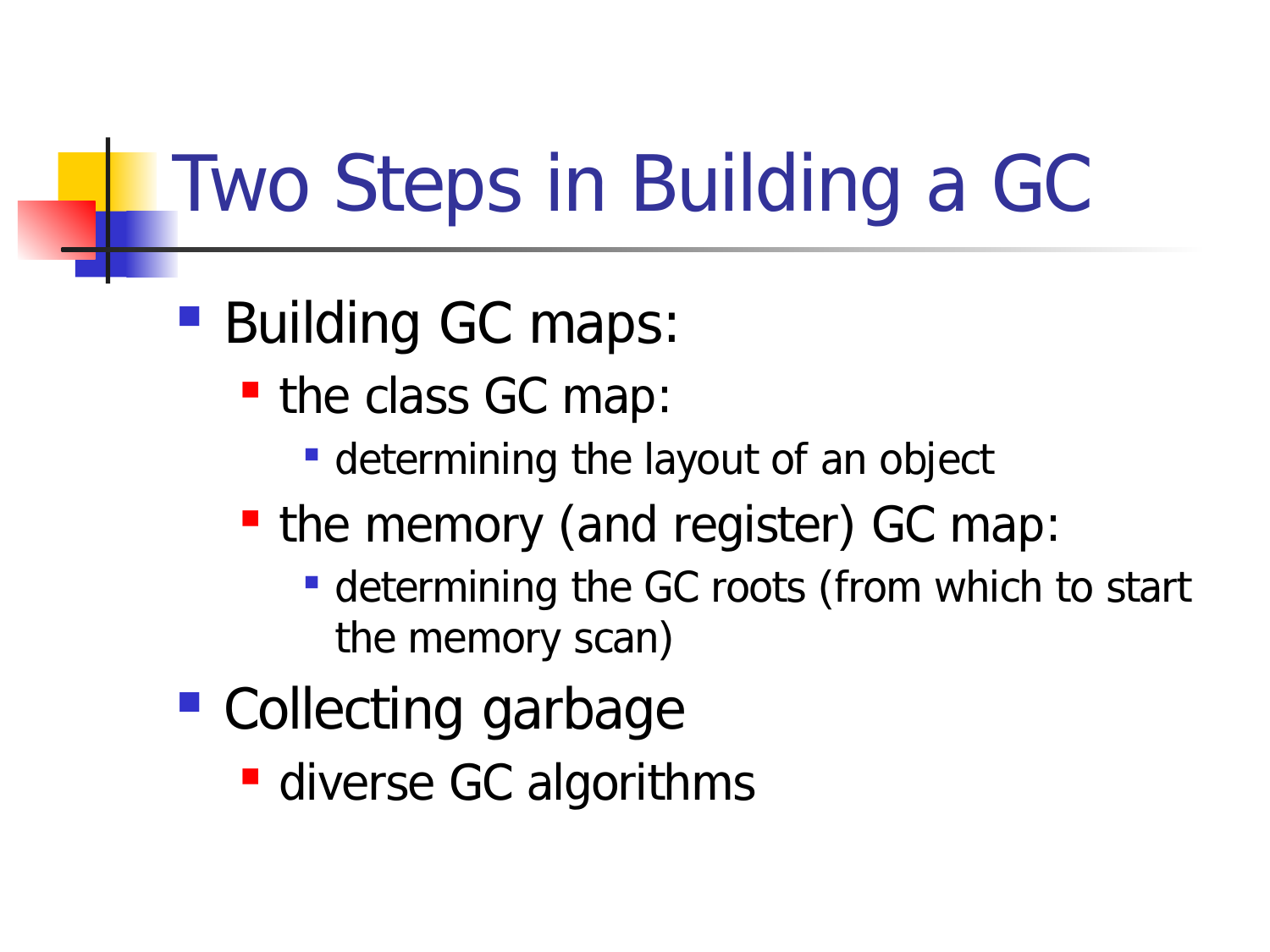

# Two Steps in Building a GC
Building GC maps:
the class GC map:
determining the layout of an object
the memory (and register) GC map:
determining the GC roots (from which to start the memory scan)
Collecting garbage
diverse GC algorithms